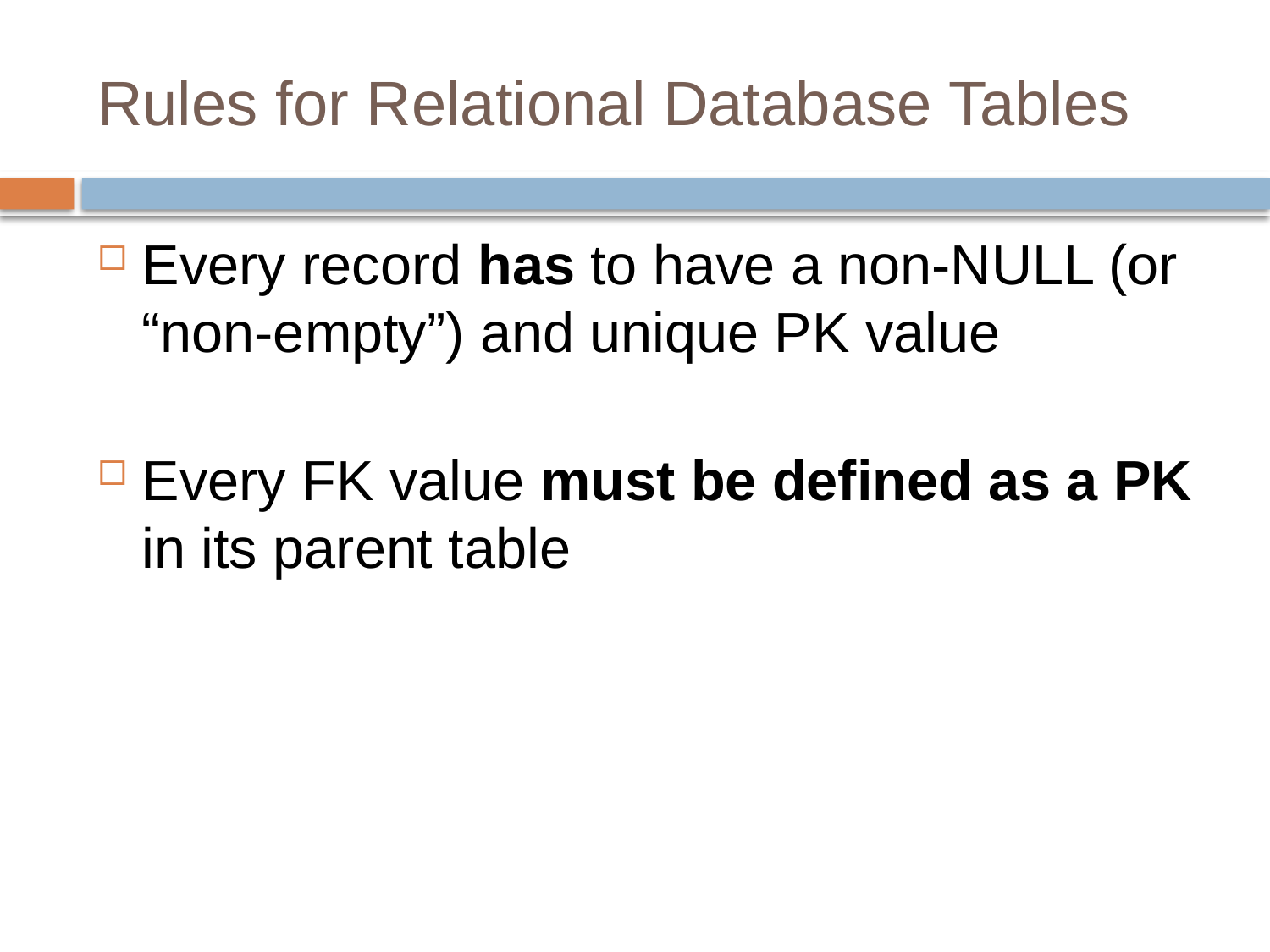

# Rules for Relational Database Tables
Every record has to have a non-NULL (or “non-empty”) and unique PK value
Every FK value must be defined as a PK in its parent table